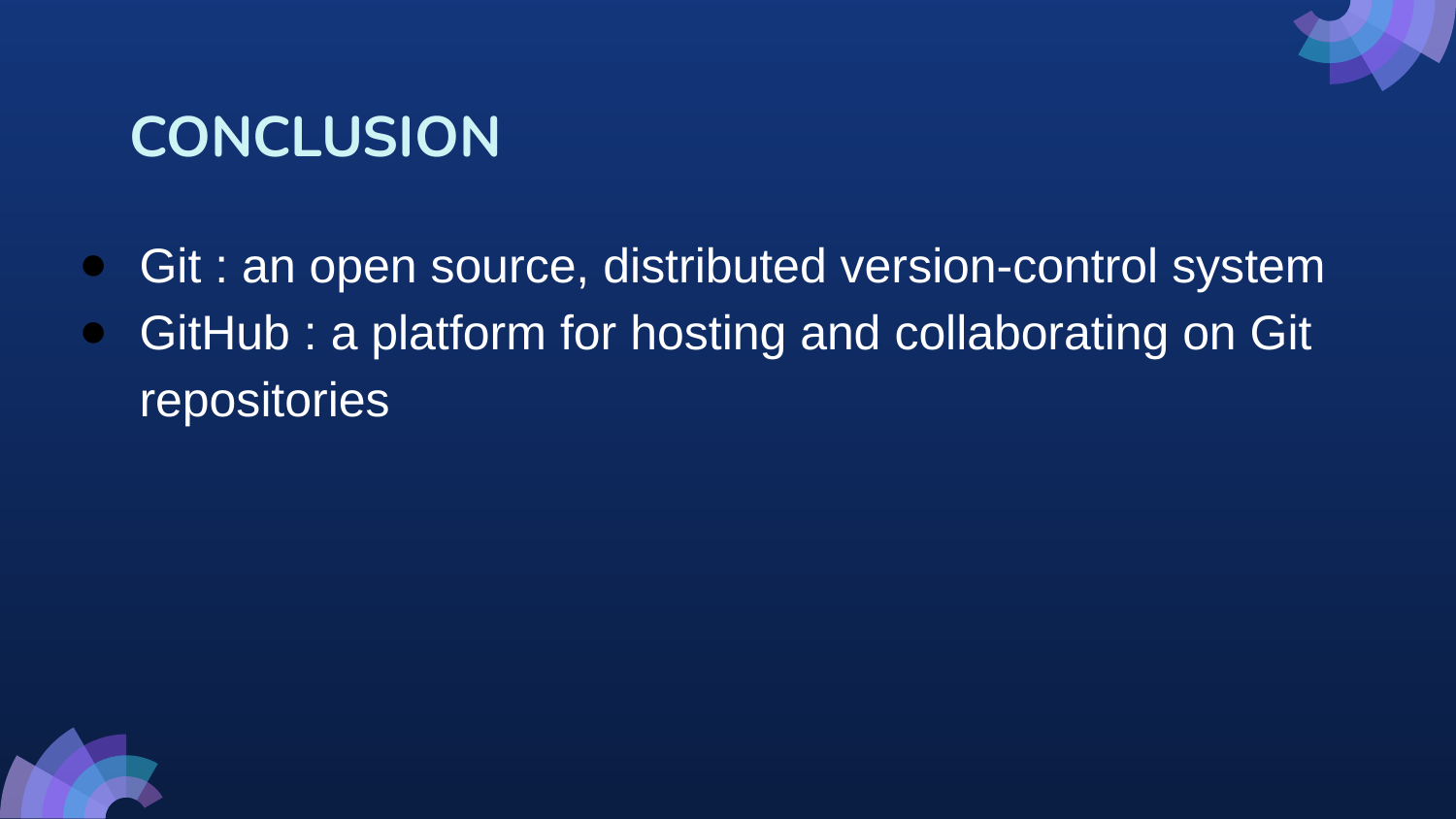

# CONCLUSION
Git : an open source, distributed version-control system
GitHub : a platform for hosting and collaborating on Git repositories